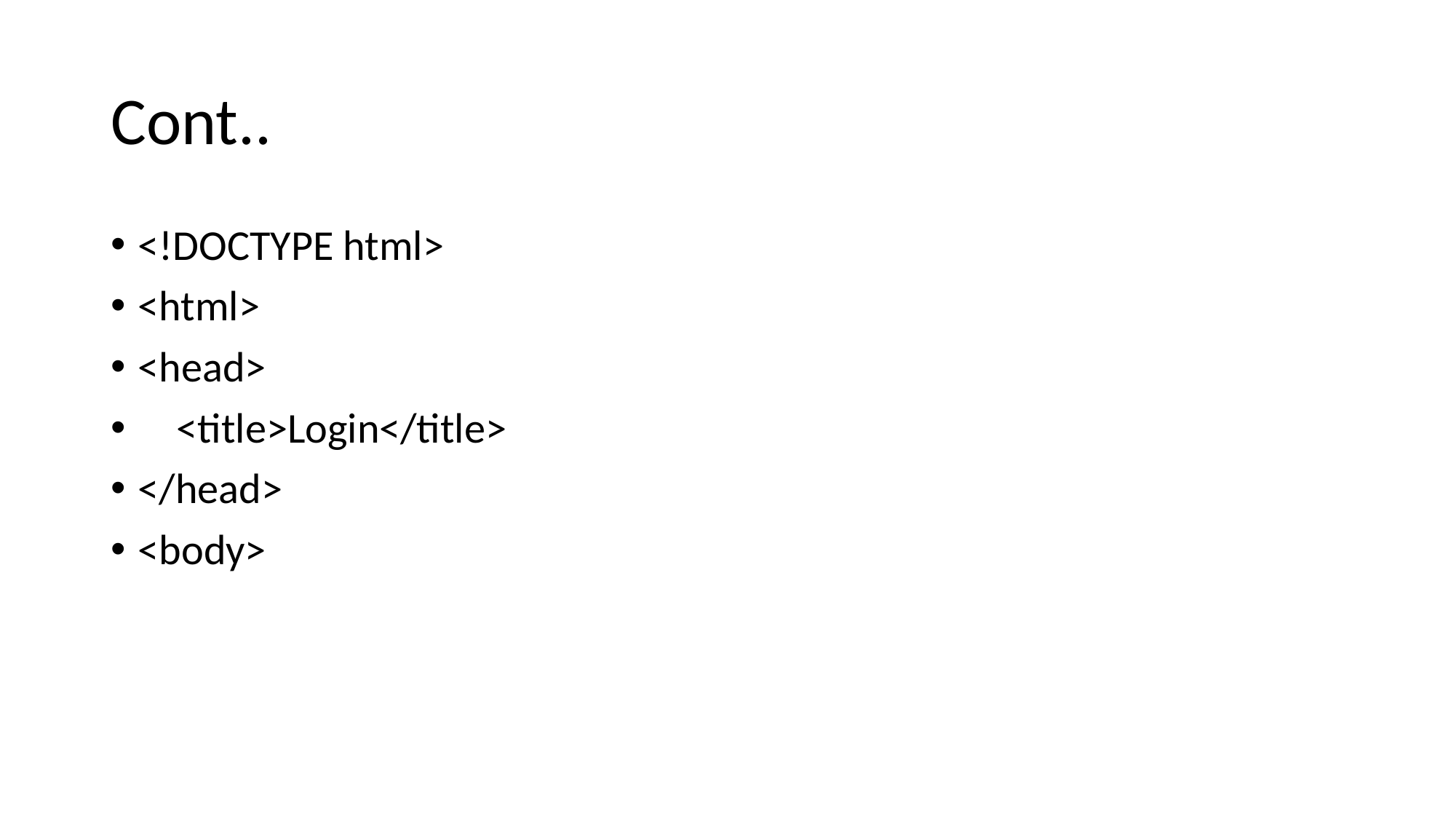

# Cont..
<!DOCTYPE html>
<html>
<head>
    <title>Login</title>
</head>
<body>